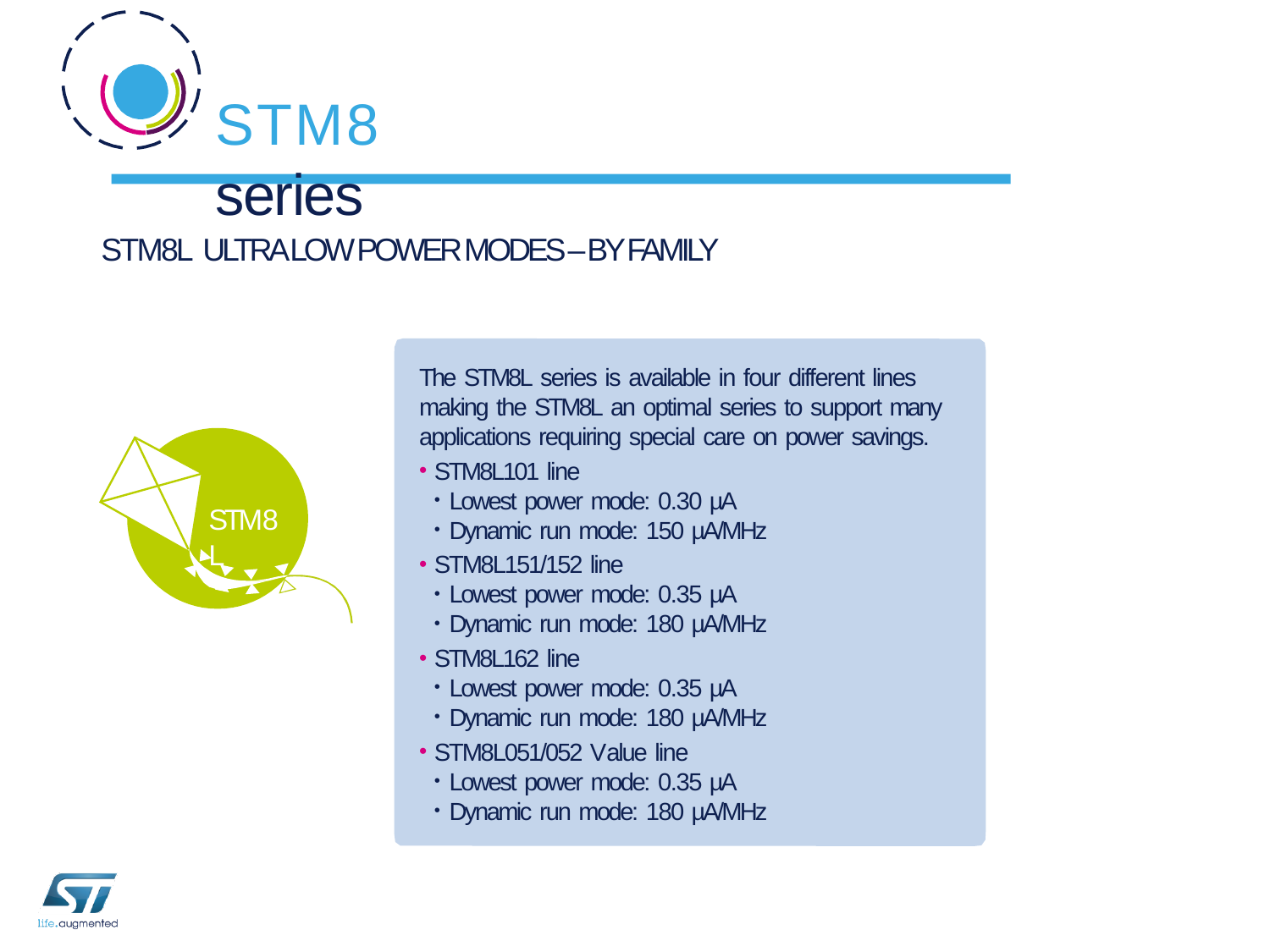

STM8 series

STM8L ULTRA LOW POWER MODES – BY FAMILY

The STM8L series is available in four different lines making the STM8L an optimal series to support many applications requiring special care on power savings.
STM8L101 line
Lowest power mode: 0.30 µA
Dynamic run mode: 150 µA/MHz
STM8L151/152 line
Lowest power mode: 0.35 µA
Dynamic run mode: 180 µA/MHz
STM8L162 line
Lowest power mode: 0.35 µA
Dynamic run mode: 180 µA/MHz
STM8L051/052 Value line
Lowest power mode: 0.35 µA
Dynamic run mode: 180 µA/MHz

STM8 L